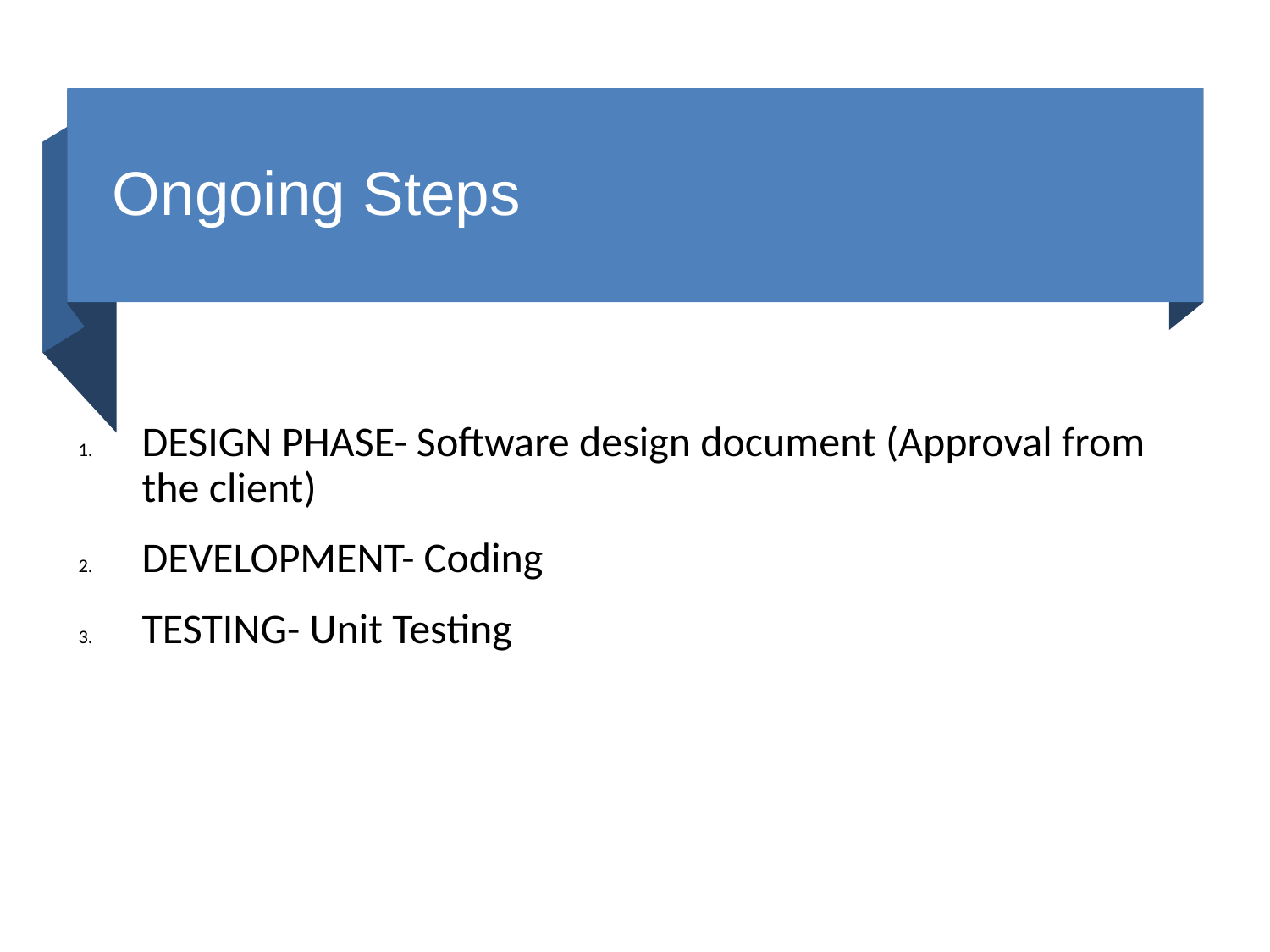

# Ongoing Steps

DESIGN PHASE- Software design document (Approval from the client)
DEVELOPMENT- Coding
TESTING- Unit Testing